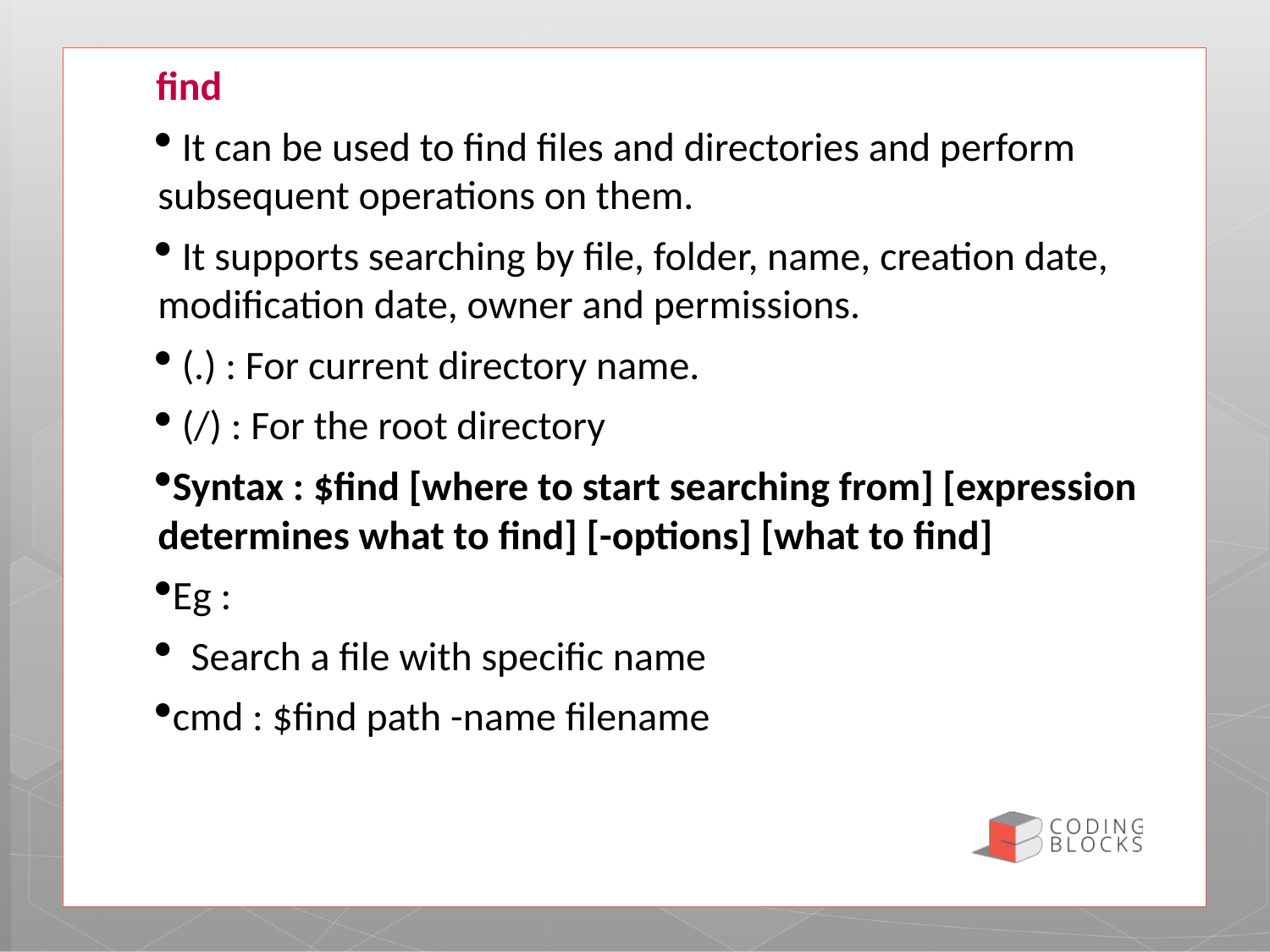

find
 It can be used to find files and directories and perform subsequent operations on them.
 It supports searching by file, folder, name, creation date, modification date, owner and permissions.
 (.) : For current directory name.
 (/) : For the root directory
Syntax : $find [where to start searching from] [expression determines what to find] [-options] [what to find]
Eg :
  Search a file with specific name
cmd : $find path -name filename